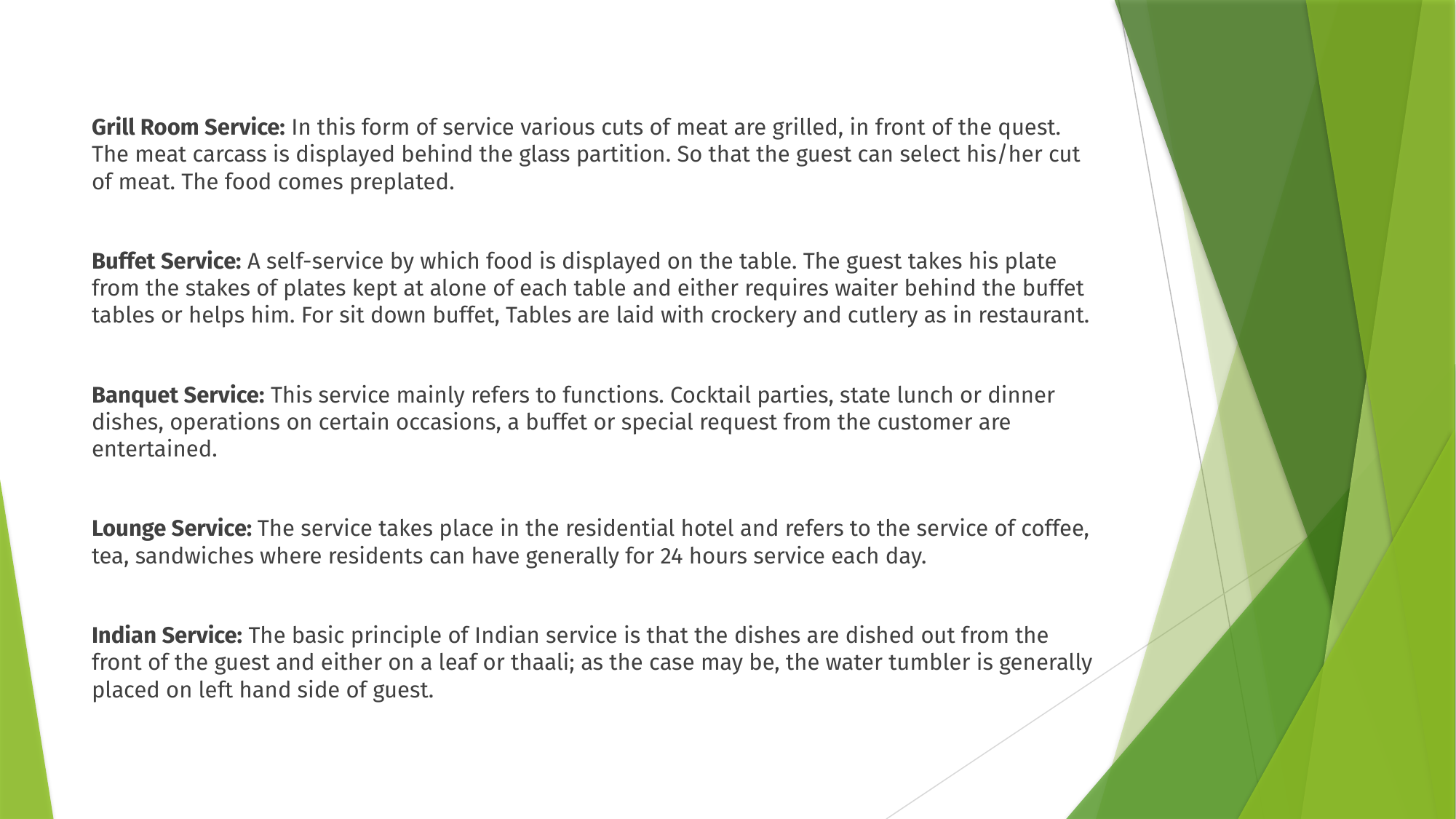

Grill Room Service: In this form of service various cuts of meat are grilled, in front of the quest. The meat carcass is displayed behind the glass partition. So that the guest can select his/her cut of meat. The food comes preplated.

Buffet Service: A self-service by which food is displayed on the table. The guest takes his plate from the stakes of plates kept at alone of each table and either requires waiter behind the buffet tables or helps him. For sit down buffet, Tables are laid with crockery and cutlery as in restaurant.

Banquet Service: This service mainly refers to functions. Cocktail parties, state lunch or dinner dishes, operations on certain occasions, a buffet or special request from the customer are entertained.

Lounge Service: The service takes place in the residential hotel and refers to the service of coffee, tea, sandwiches where residents can have generally for 24 hours service each day.

Indian Service: The basic principle of Indian service is that the dishes are dished out from the front of the guest and either on a leaf or thaali; as the case may be, the water tumbler is generally placed on left hand side of guest.